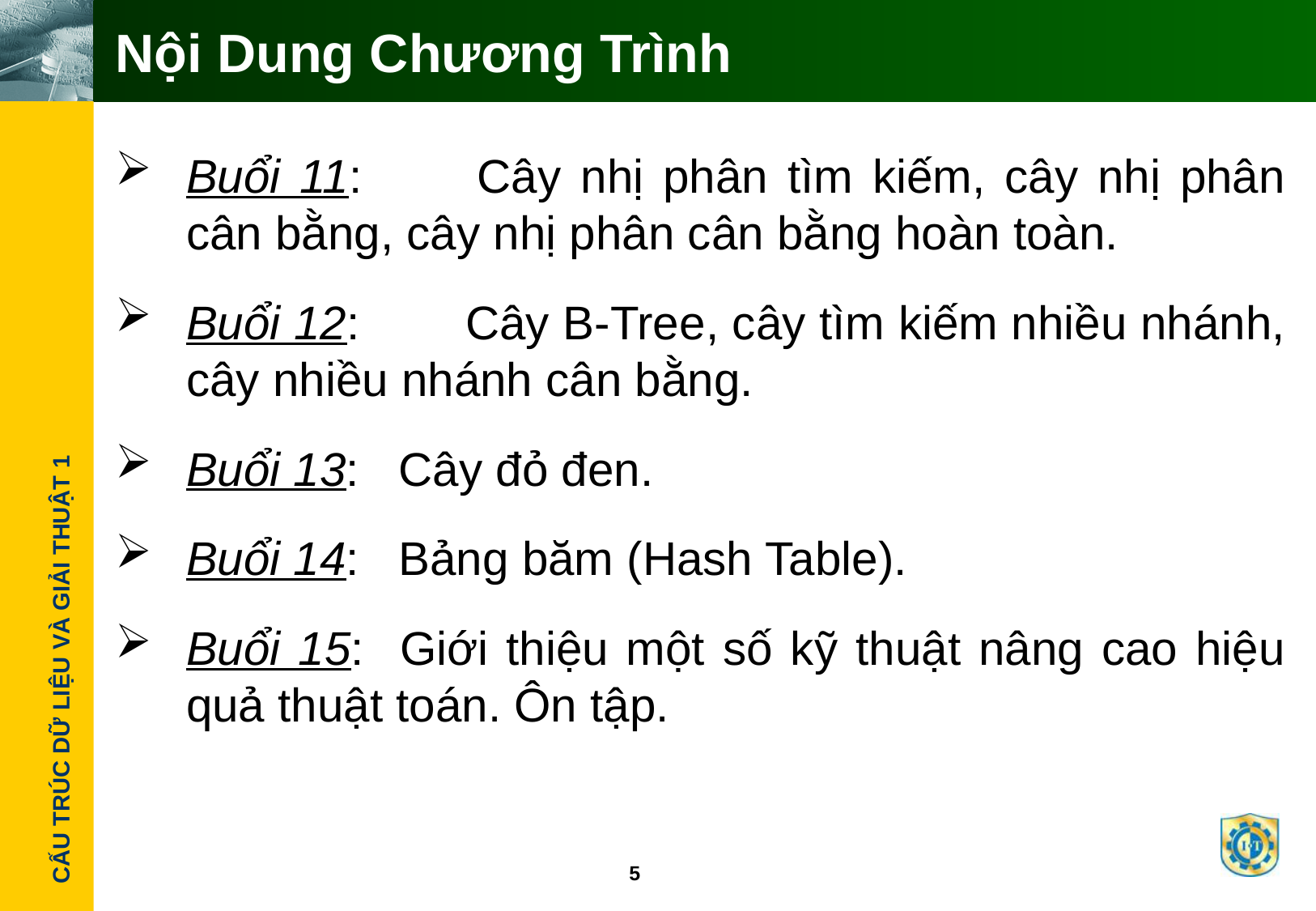

# Nội Dung Chương Trình
Buổi 11:	 Cây nhị phân tìm kiếm, cây nhị phân cân bằng, cây nhị phân cân bằng hoàn toàn.
Buổi 12:	 Cây B-Tree, cây tìm kiếm nhiều nhánh, cây nhiều nhánh cân bằng.
Buổi 13:   Cây đỏ đen.
Buổi 14:   Bảng băm (Hash Table).
Buổi 15:  Giới thiệu một số kỹ thuật nâng cao hiệu quả thuật toán. Ôn tập.